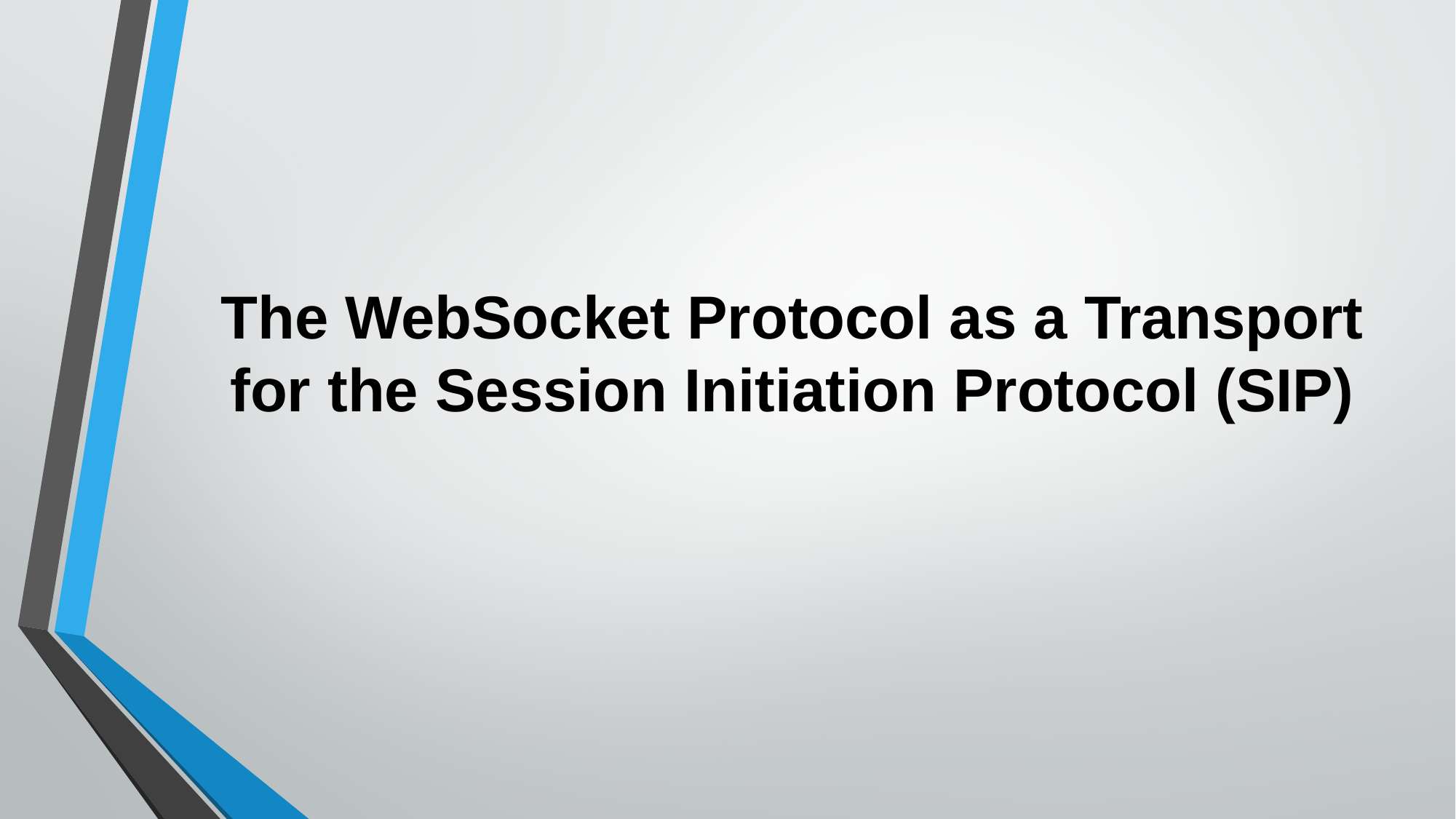

# The WebSocket Protocol as a Transport for the Session Initiation Protocol (SIP)